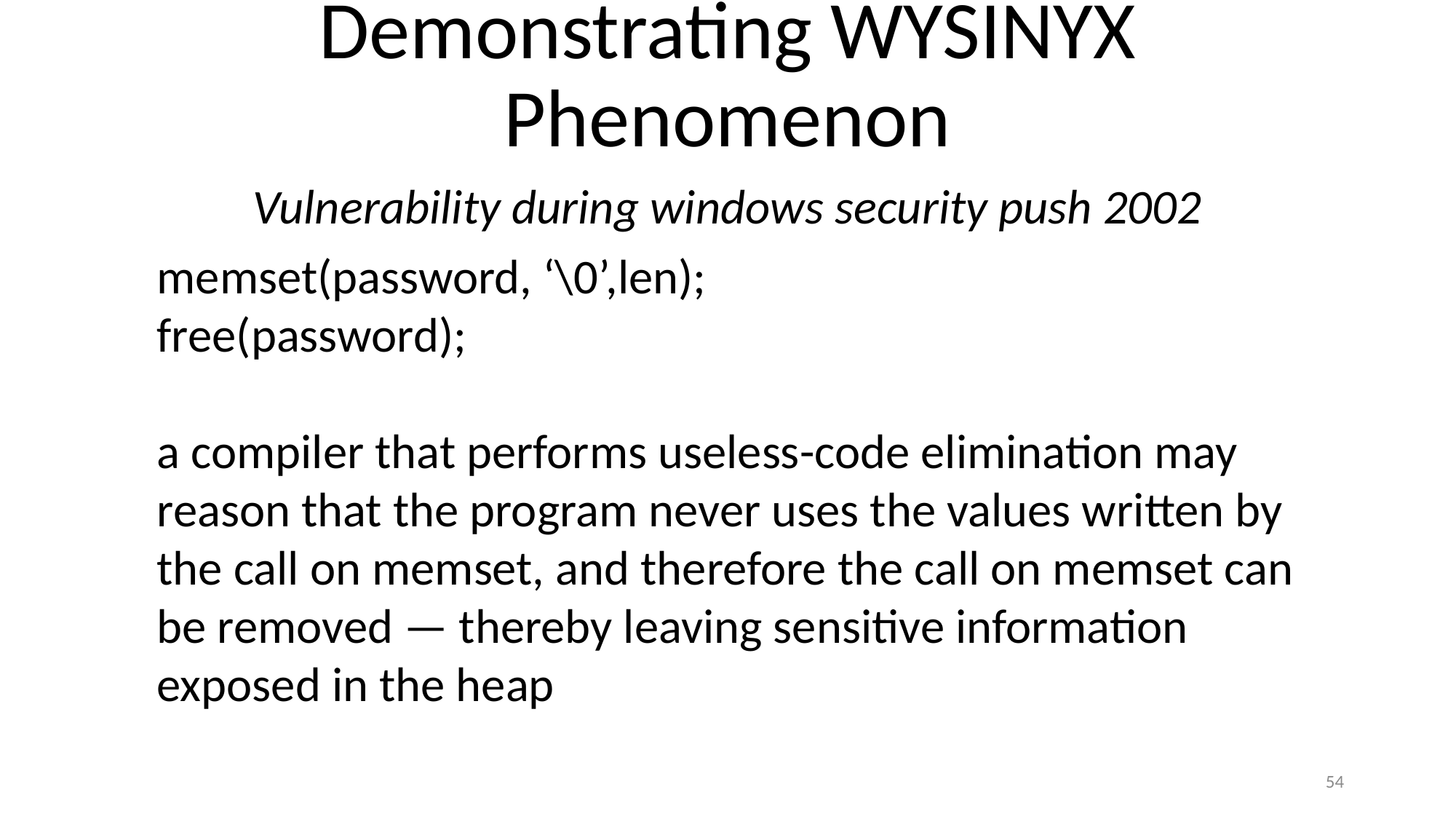

# Demonstrating WYSINYX Phenomenon
Vulnerability during windows security push 2002
memset(password, ‘\0’,len);
free(password);

a compiler that performs useless-code elimination may reason that the program never uses the values written by the call on memset, and therefore the call on memset can be removed — thereby leaving sensitive information exposed in the heap
54